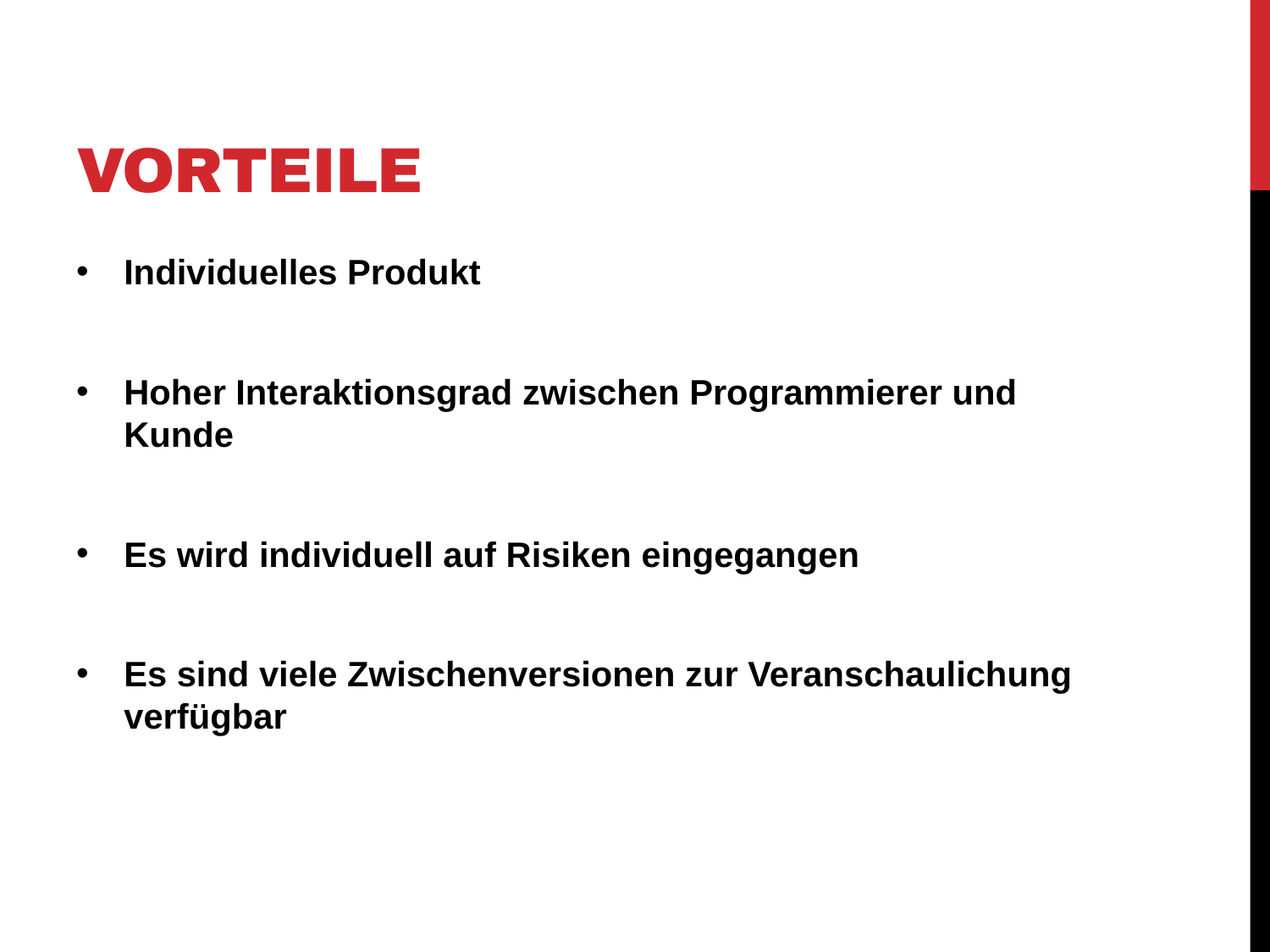

# Vorteile
Individuelles Produkt

Hoher Interaktionsgrad zwischen Programmierer und Kunde

Es wird individuell auf Risiken eingegangen

Es sind viele Zwischenversionen zur Veranschaulichung verfügbar